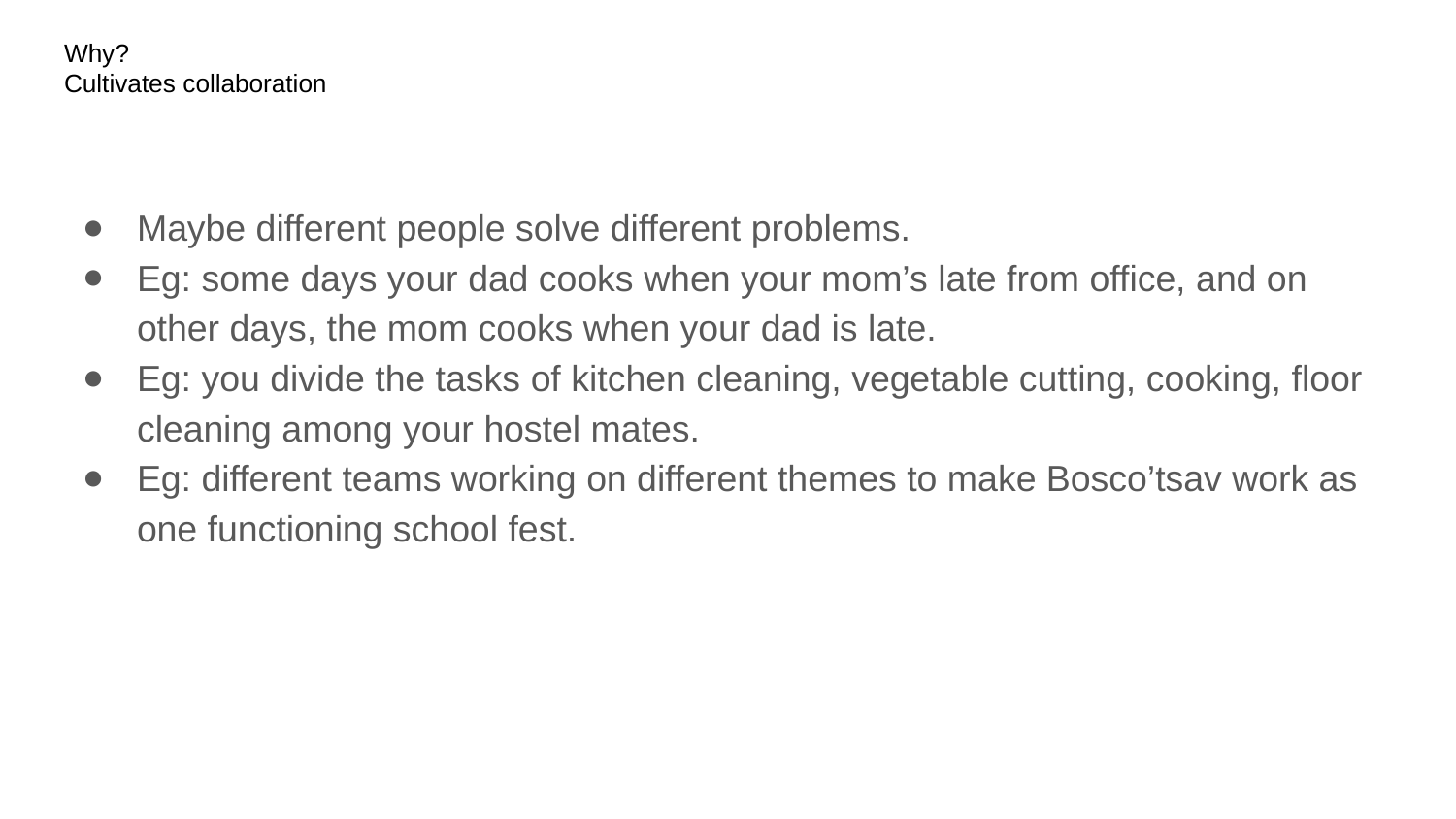

# Why?
Cultivates collaboration
Maybe different people solve different problems.
Eg: some days your dad cooks when your mom’s late from office, and on other days, the mom cooks when your dad is late.
Eg: you divide the tasks of kitchen cleaning, vegetable cutting, cooking, floor cleaning among your hostel mates.
Eg: different teams working on different themes to make Bosco’tsav work as one functioning school fest.